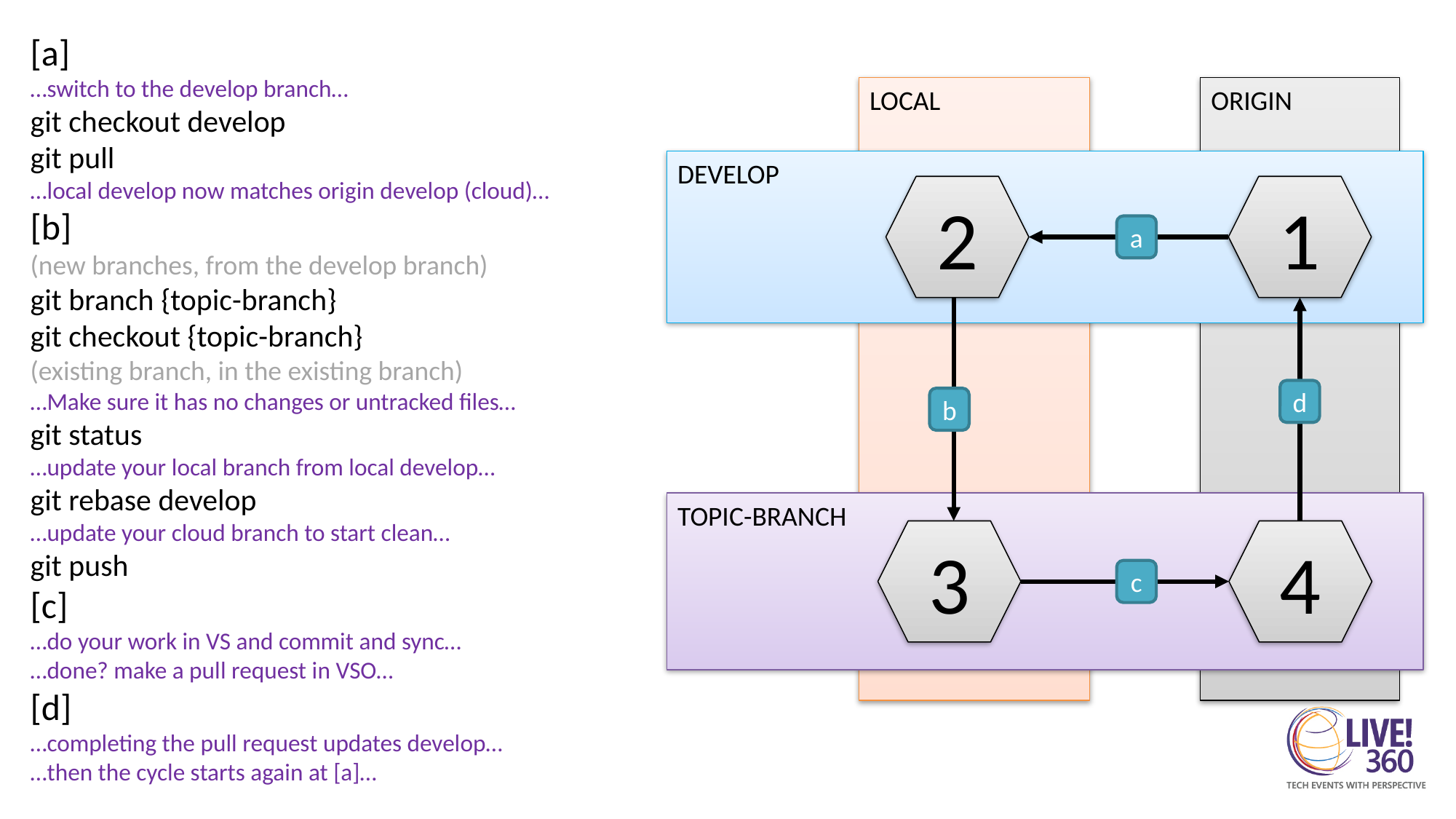

[a]
…switch to the develop branch…
git checkout develop
git pull
…local develop now matches origin develop (cloud)…
[b]
(new branches, from the develop branch)
git branch {topic-branch}
git checkout {topic-branch}
(existing branch, in the existing branch)
…Make sure it has no changes or untracked files…
git status
…update your local branch from local develop…
git rebase develop
…update your cloud branch to start clean…
git push
[c]
…do your work in VS and commit and sync…
…done? make a pull request in VSO…
[d]
…completing the pull request updates develop…
…then the cycle starts again at [a]…
LOCAL
ORIGIN
DEVELOP
2
1
a
d
b
TOPIC-BRANCH
3
4
c